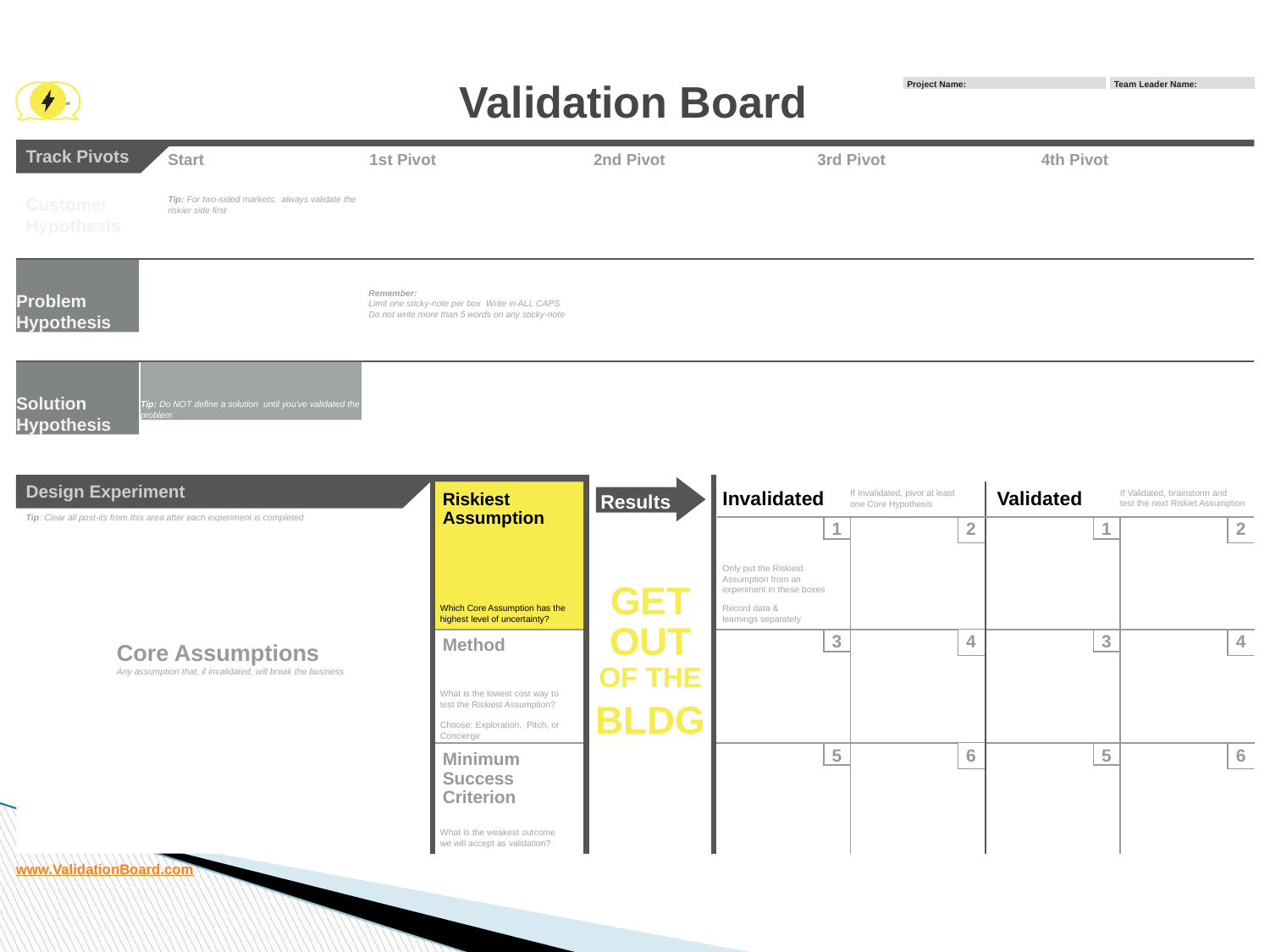

Validation Board
Project Name:
Team Leader Name:

Solas Bar
232 E. 9th Street

Track Pivots

Customer  Hypothesis
Start

Tip: For two-sided markets,  always validate the riskier side first
1st Pivot
2nd Pivot
3rd Pivot
4th Pivot

Problem  Hypothesis
Remember:
Limit one sticky-note per box  Write in ALL CAPS
Do not write more than 5 words on any sticky-note

Solution  Hypothesis

Tip: Do NOT define a solution  until you’ve validated the problem

Design Experiment
Tip: Clear all post-its from this area after each experiment is completed

Track Pivots
Validated
Invalidated
Riskiest  Assumption
If Invalidated, pivot at least  one Core Hypothesis
If Validated, brainstorm and
test the next Riskiet Assumption
Results
2

1

1

2

Only put the Riskiest  Assumption from an  experiment in these boxes
GET
OUT
OF THE
BLDG
Which Core Assumption has the  highest level of uncertainty?
Record data &  learnings separately
4

3

3

4
Method
Core Assumptions
Any assumption that, if invalidated, will break the business

What is the lowest cost way to  test the Riskiest Assumption?

Choose: Exploration,  Pitch, or Concierge
6

5
5
6
Minimum  Success  Criterion

What is the weakest outcome  we will accept as validation?
www.ValidationBoard.com
© 2012 Lean Startup Machine. You are free to use it and earn money with it as an entrepreneur, consultant, or executive, as long as you are not a software company (the latter need to license it from us).